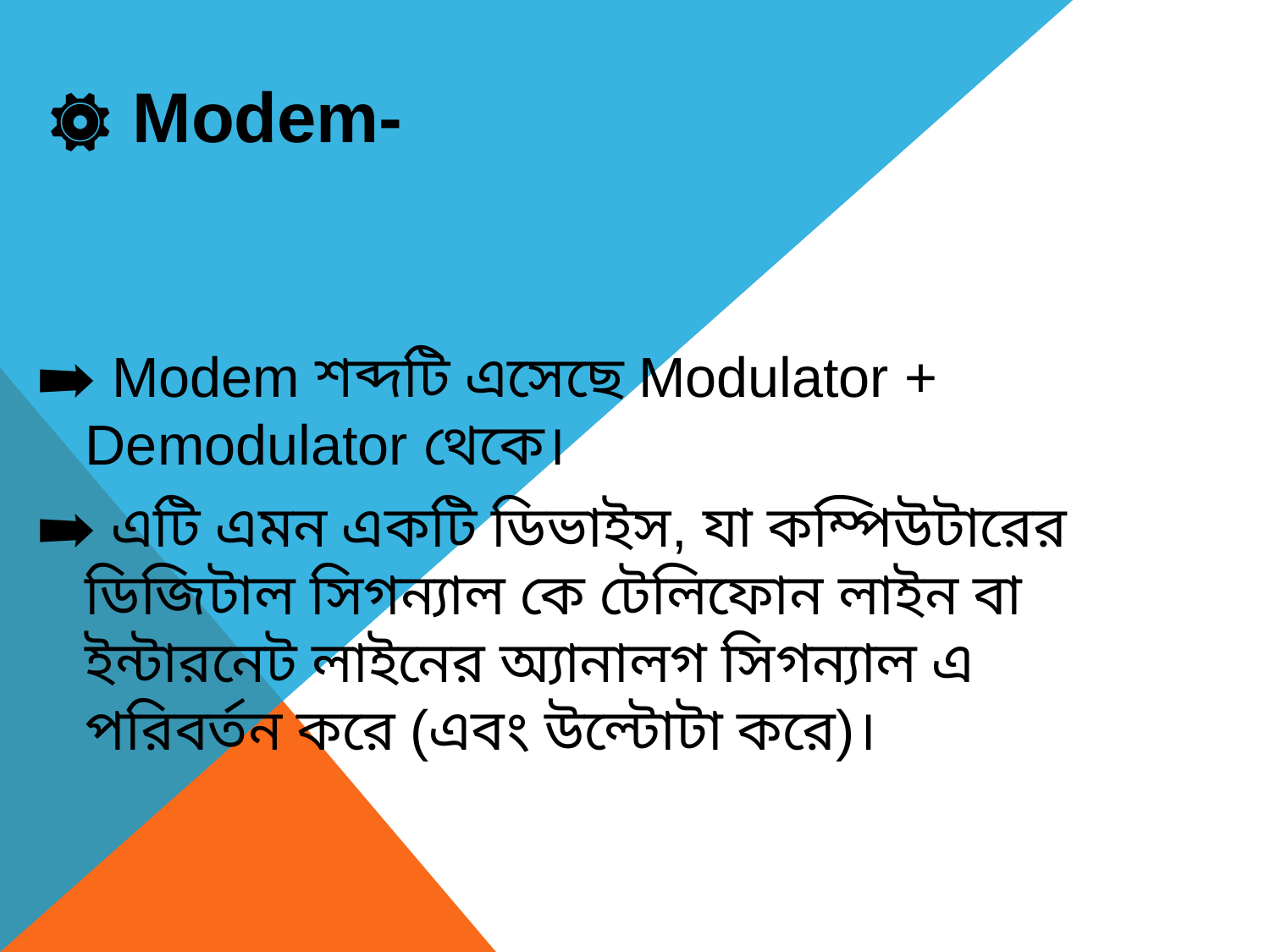

⚙ Modem-
➡ Modem শব্দটি এসেছে Modulator + Demodulator থেকে।
➡ এটি এমন একটি ডিভাইস, যা কম্পিউটারের ডিজিটাল সিগন্যাল কে টেলিফোন লাইন বা ইন্টারনেট লাইনের অ্যানালগ সিগন্যাল এ পরিবর্তন করে (এবং উল্টোটা করে)।